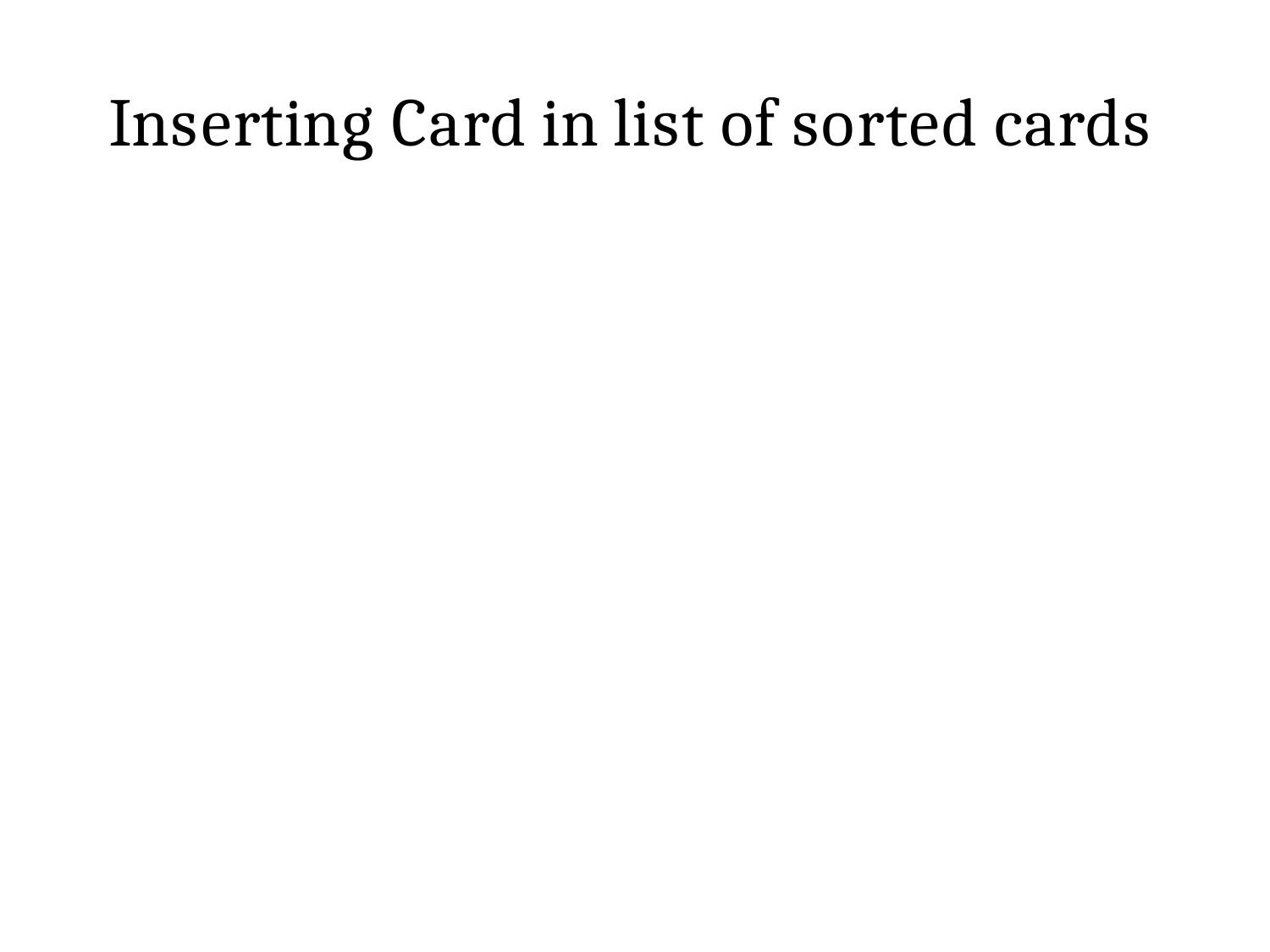

# Inserting Card in list of sorted cards